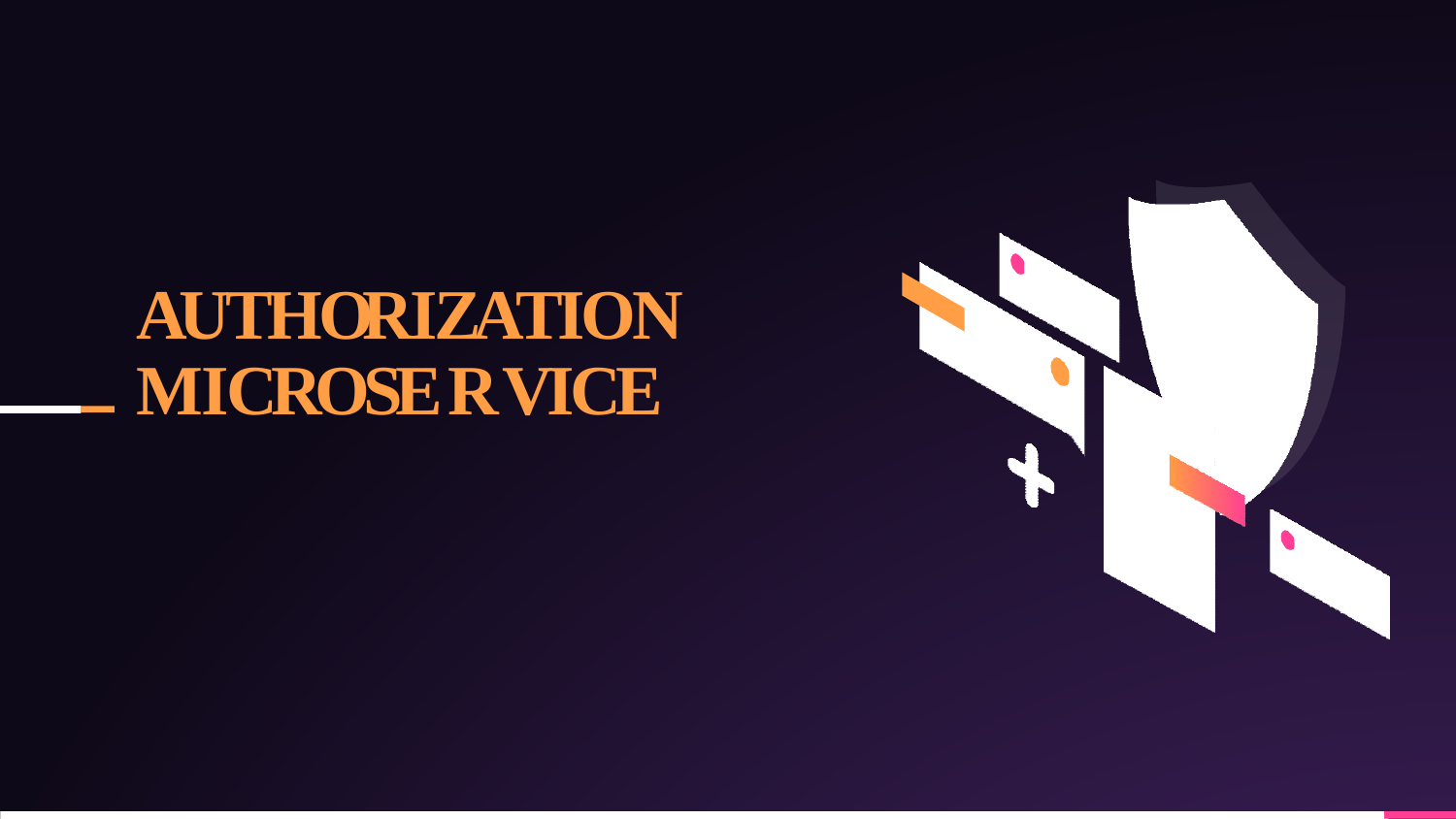

# A U T H OR I Z A T I O N M  I  C R O S E R V I C E